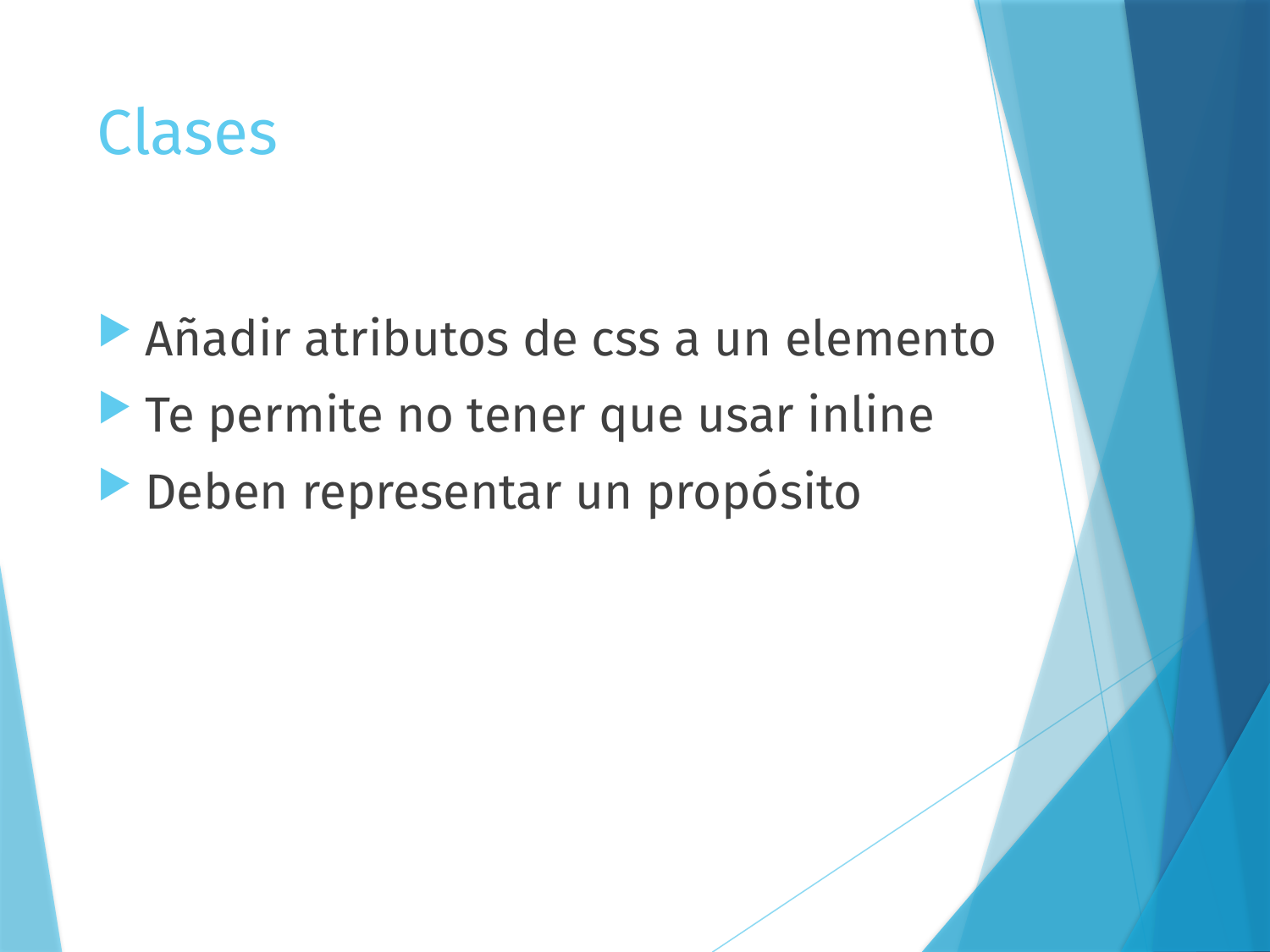

# Clases
Añadir atributos de css a un elemento
Te permite no tener que usar inline
Deben representar un propósito